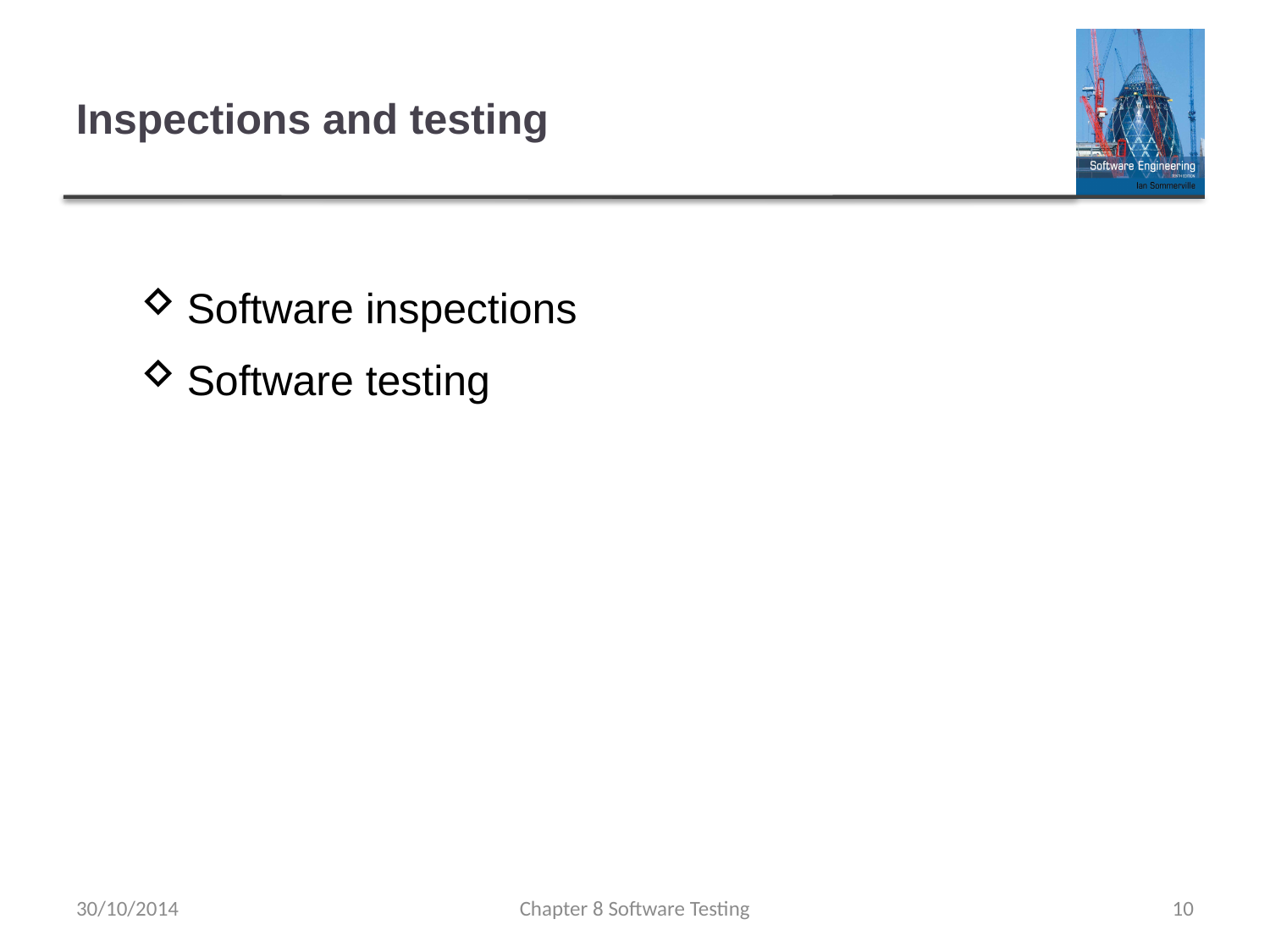

# Inspections and testing
Software inspections
Software testing

30/10/2014
Chapter 8 Software Testing
10